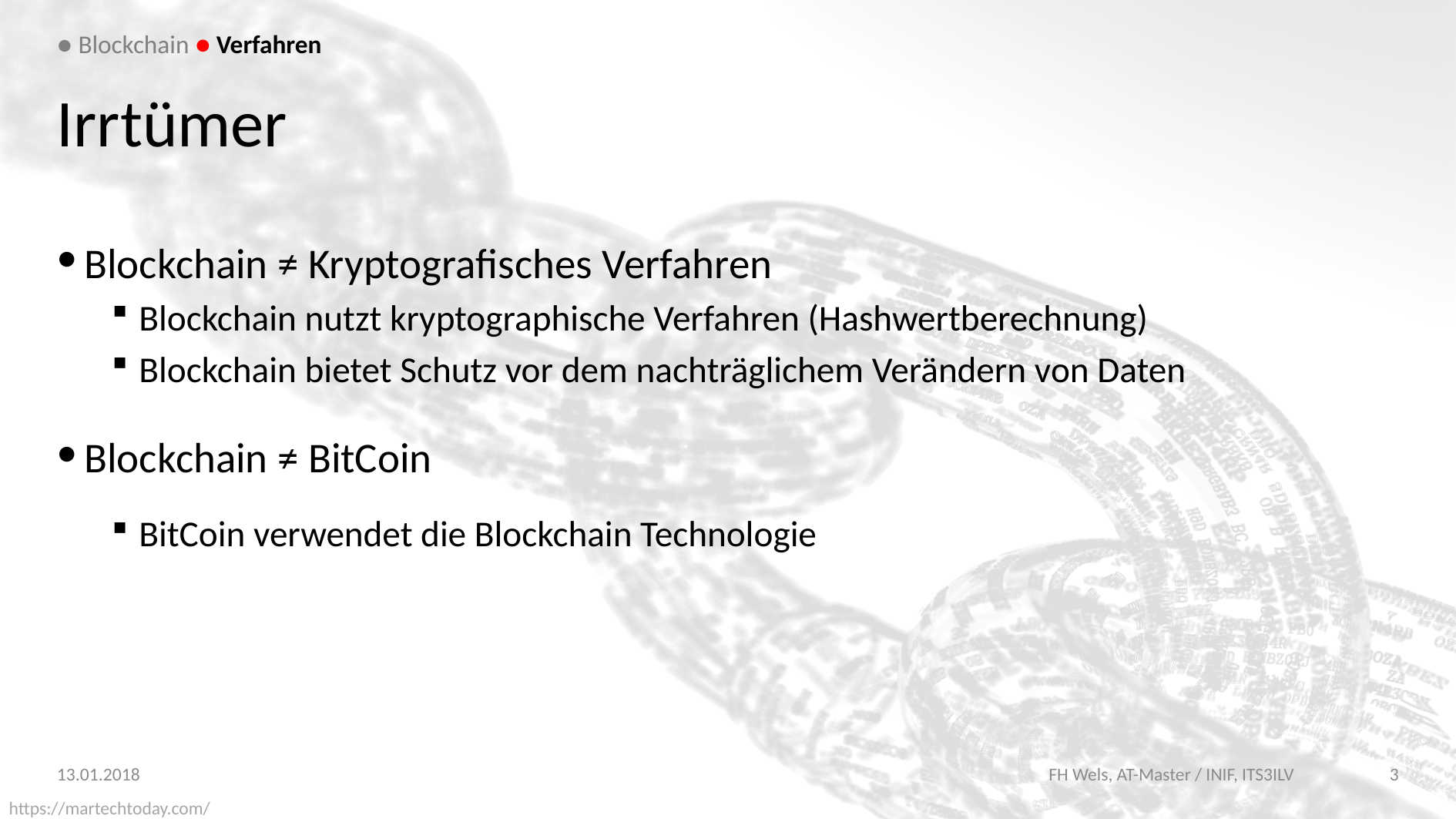

● Blockchain ● Verfahren
# Irrtümer
Blockchain ≠ Kryptografisches Verfahren
Blockchain nutzt kryptographische Verfahren (Hashwertberechnung)
Blockchain bietet Schutz vor dem nachträglichem Verändern von Daten
Blockchain ≠ BitCoin
BitCoin verwendet die Blockchain Technologie
13.01.2018
FH Wels, AT-Master / INIF, ITS3ILV
3